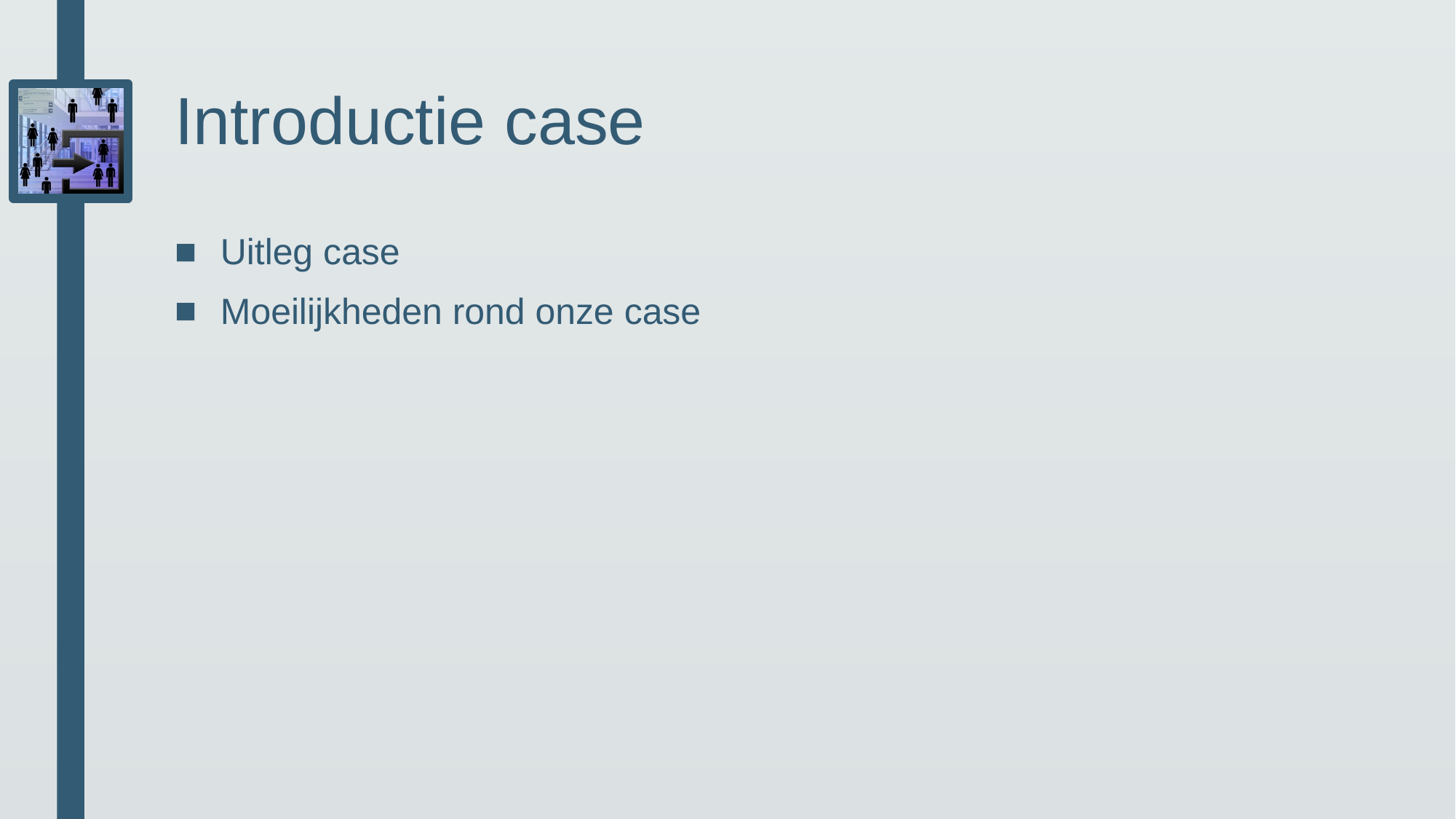

# Introductie case
Uitleg case
Moeilijkheden rond onze case